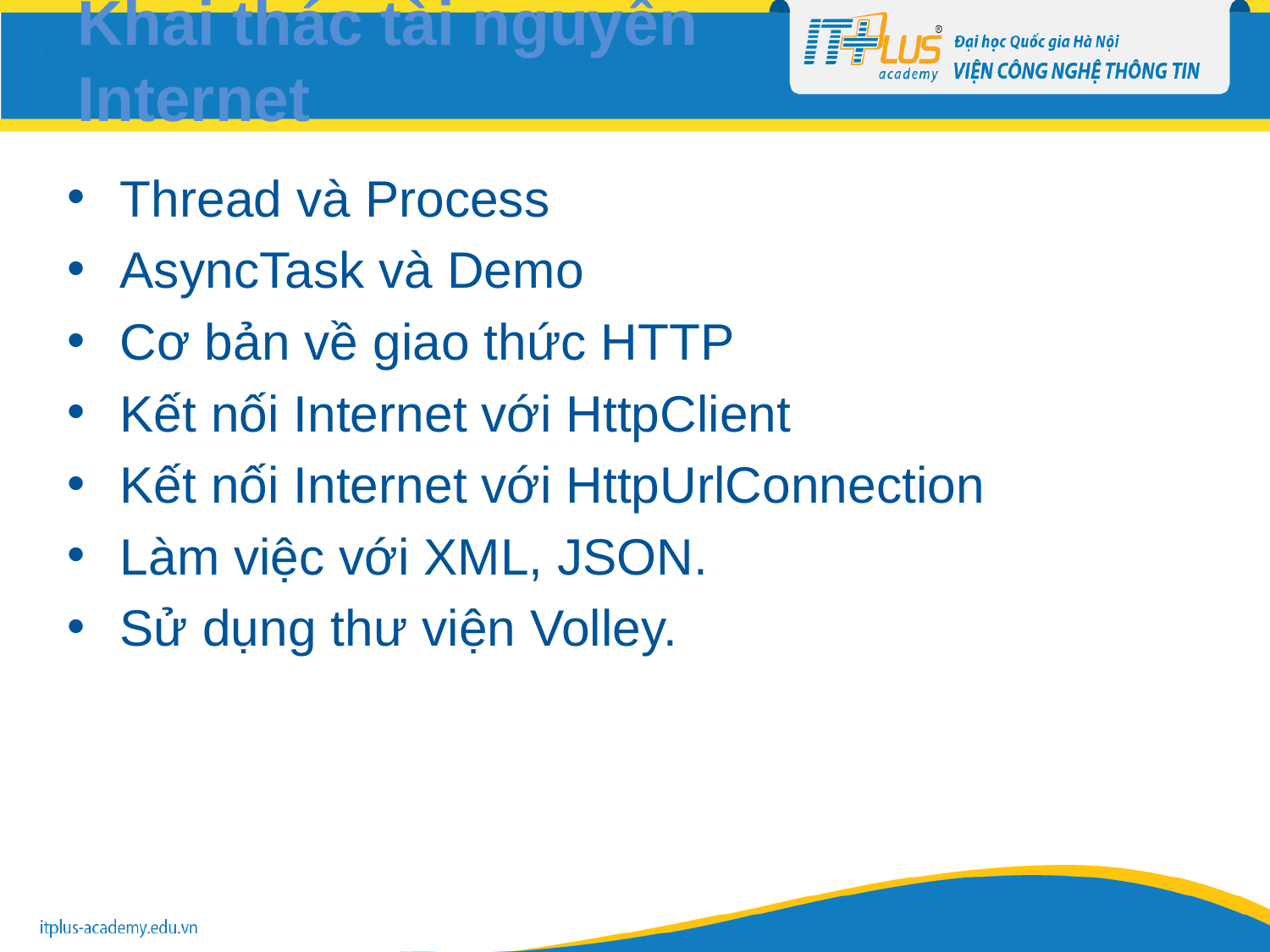

# Khai thác tài nguyên Internet
Thread và Process
AsyncTask và Demo
Cơ bản về giao thức HTTP
Kết nối Internet với HttpClient
Kết nối Internet với HttpUrlConnection
Làm việc với XML, JSON.
Sử dụng thư viện Volley.